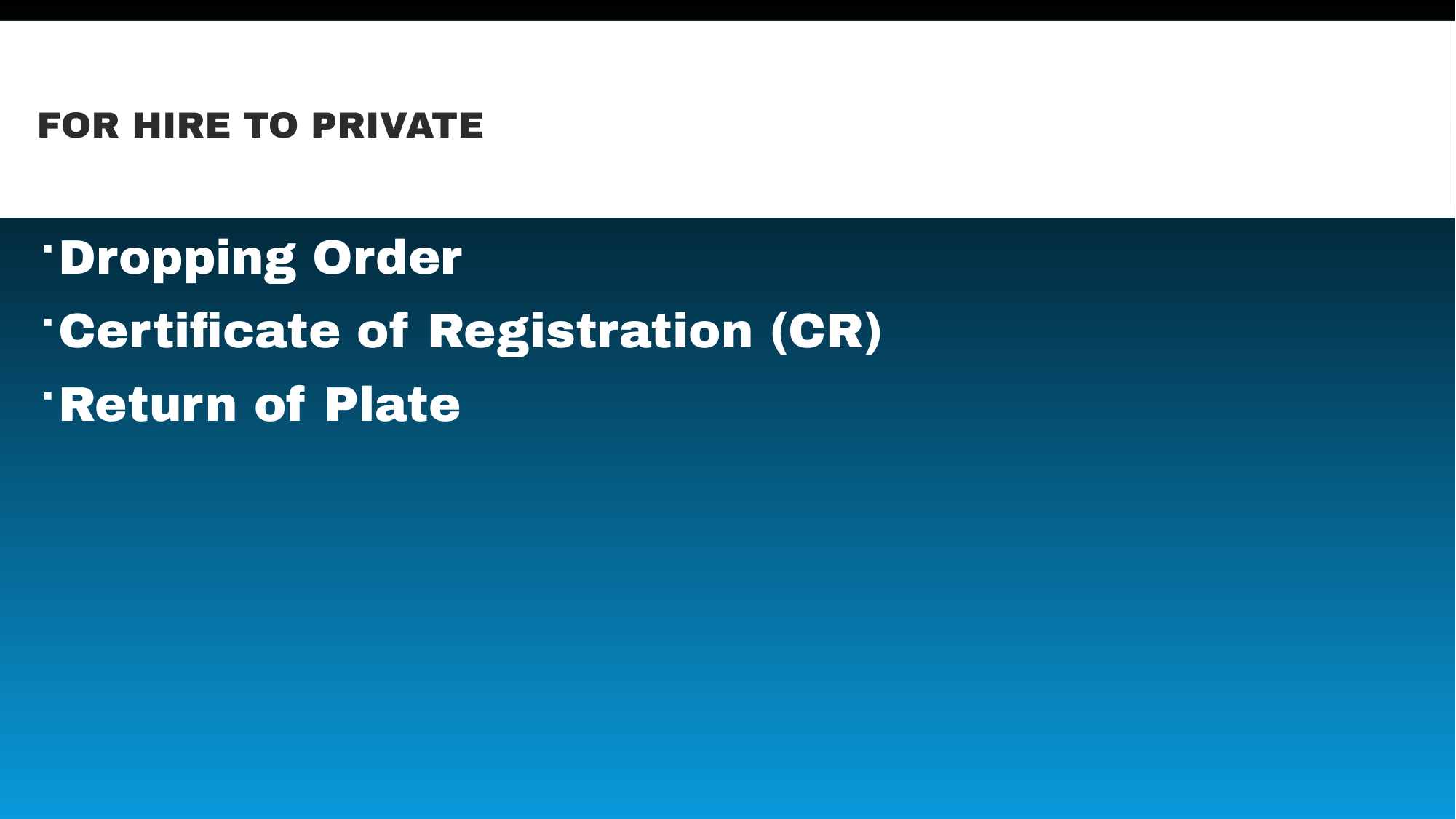

# For Hire to Private
Dropping Order
Certificate of Registration (CR)
Return of Plate